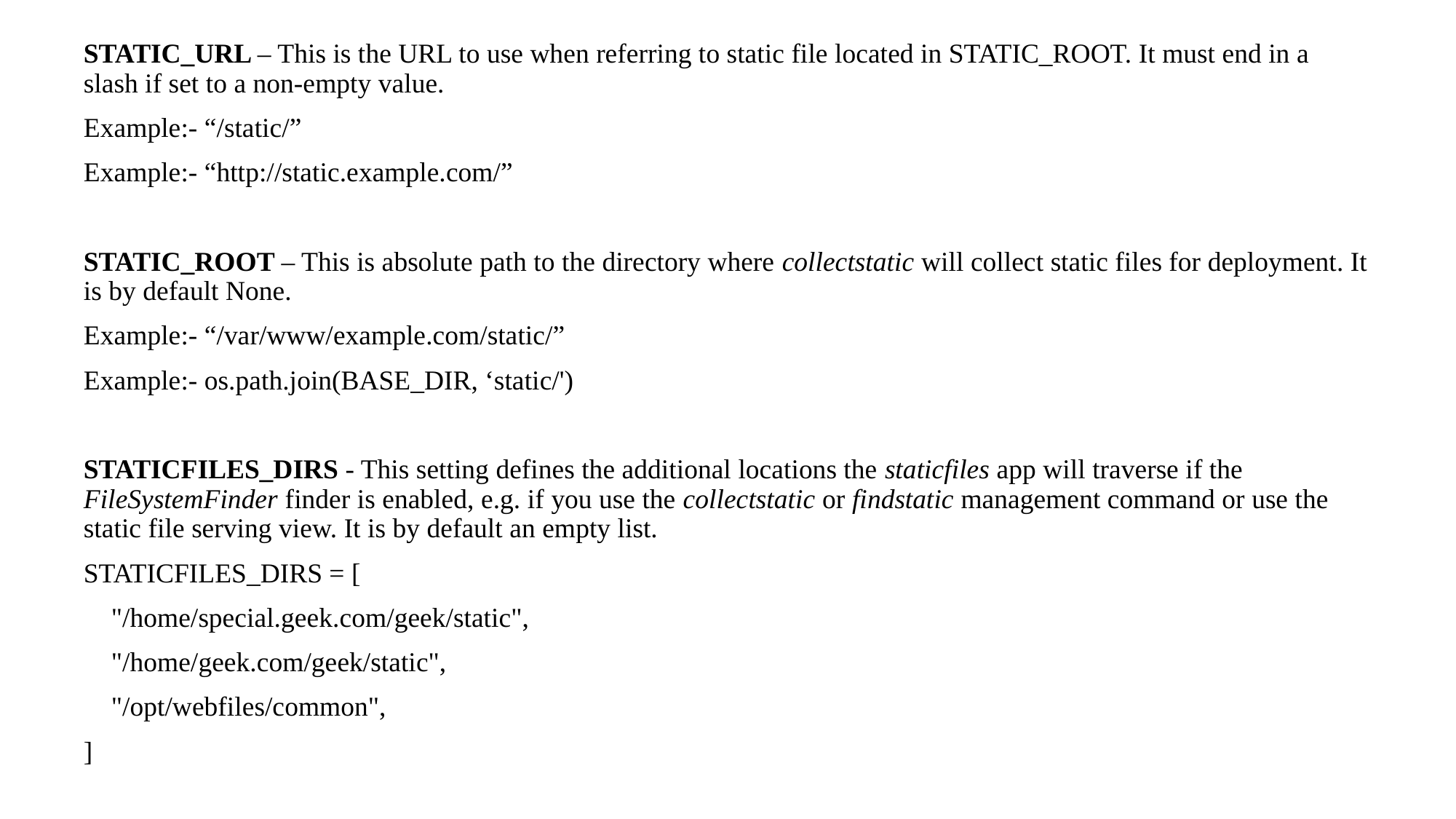

STATIC_URL – This is the URL to use when referring to static file located in STATIC_ROOT. It must end in a slash if set to a non-empty value.
Example:- “/static/”
Example:- “http://static.example.com/”

STATIC_ROOT – This is absolute path to the directory where collectstatic will collect static files for deployment. It is by default None.
Example:- “/var/www/example.com/static/”
Example:- os.path.join(BASE_DIR, ‘static/')

STATICFILES_DIRS - This setting defines the additional locations the staticfiles app will traverse if the FileSystemFinder finder is enabled, e.g. if you use the collectstatic or findstatic management command or use the static file serving view. It is by default an empty list.
STATICFILES_DIRS = [
    "/home/special.geek.com/geek/static",
    "/home/geek.com/geek/static",
    "/opt/webfiles/common",
]